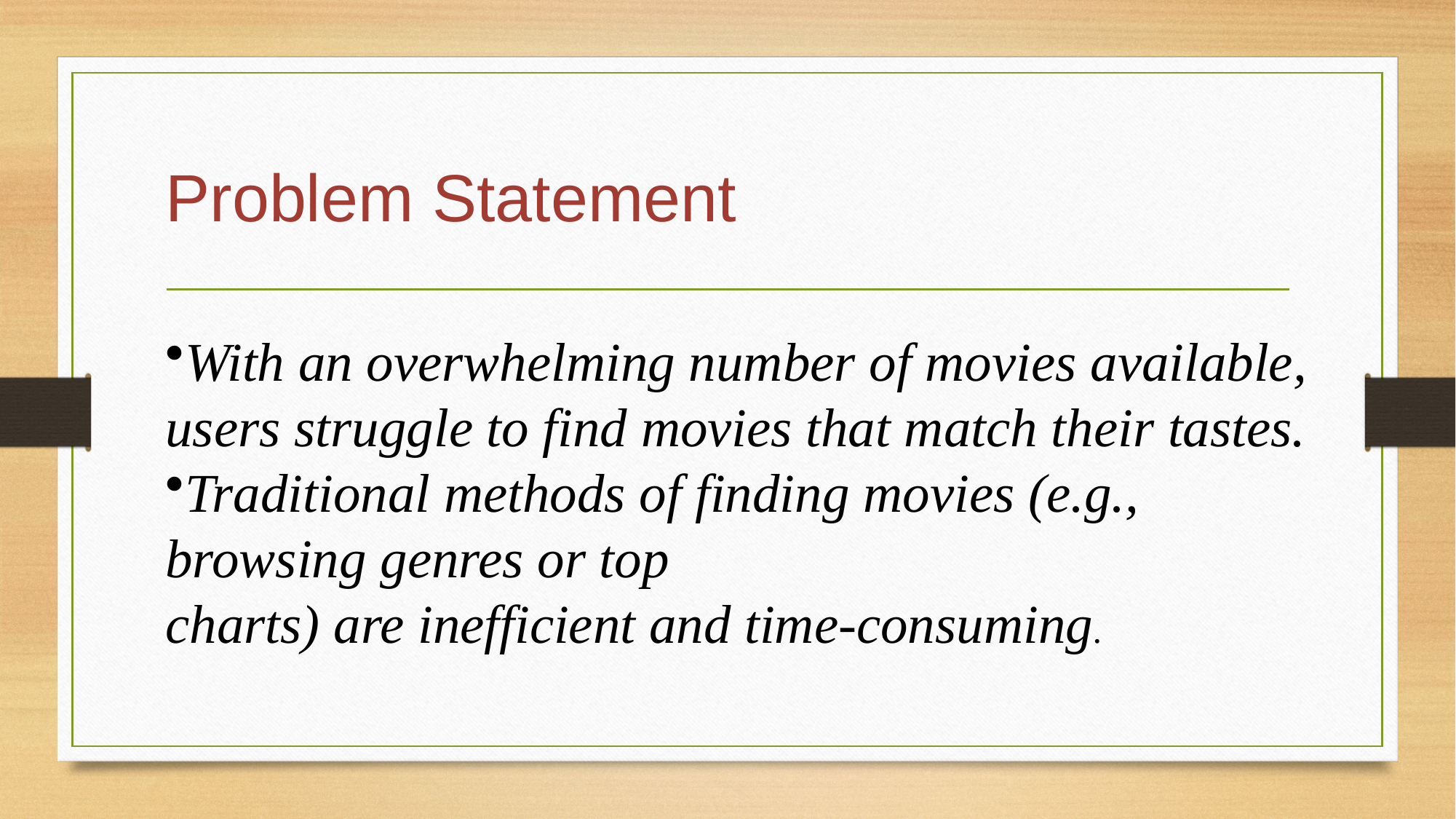

# Problem Statement

With an overwhelming number of movies available, users struggle to find movies that match their tastes.
Traditional methods of finding movies (e.g., browsing genres or top
charts) are inefficient and time-consuming.